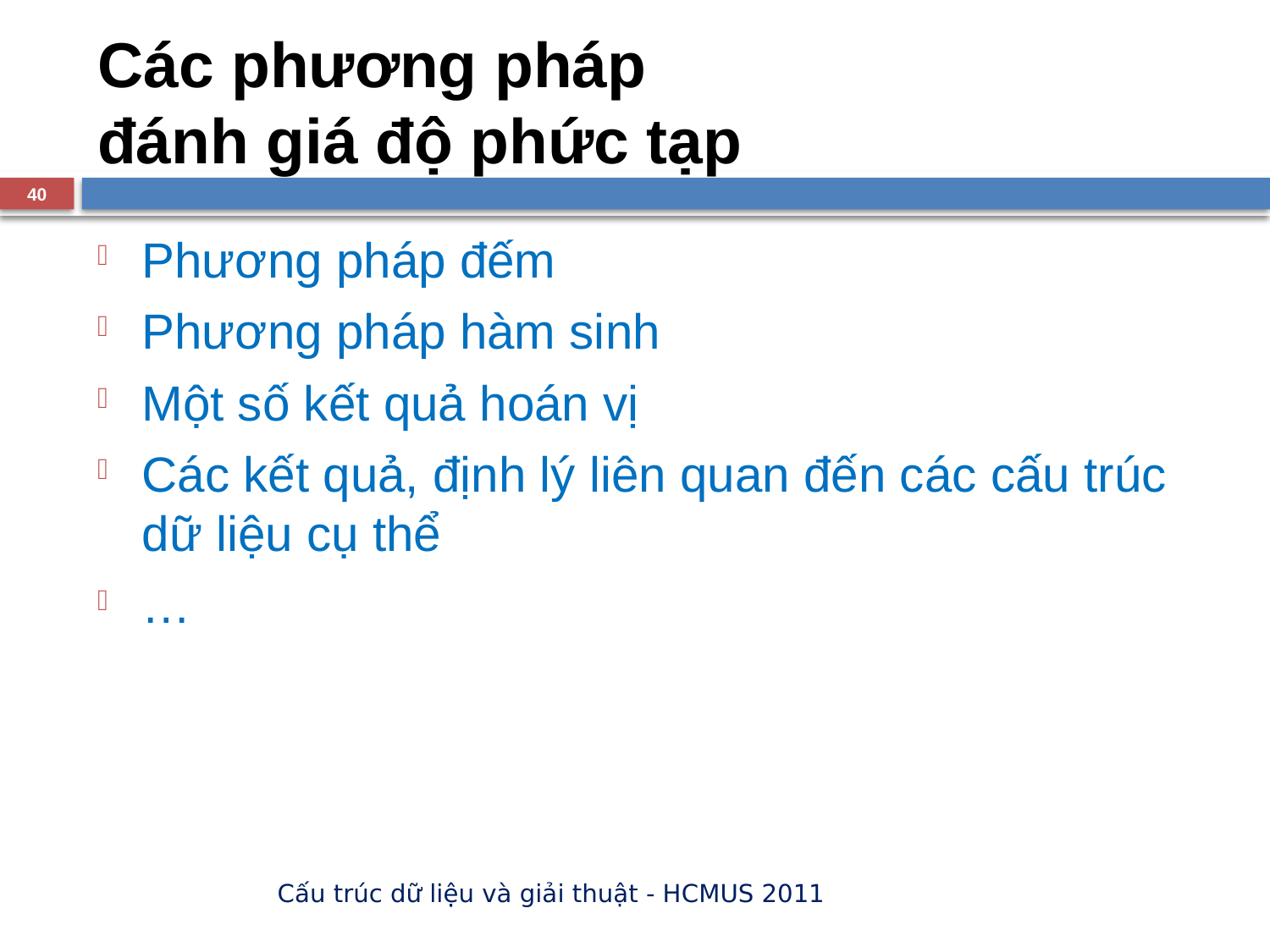

# Các phương pháp đánh giá độ phức tạp
40
Phương pháp đếm
Phương pháp hàm sinh
Một số kết quả hoán vị
Các kết quả, định lý liên quan đến các cấu trúc dữ liệu cụ thể
…

Cấu trúc dữ liệu và giải thuật - HCMUS 2011